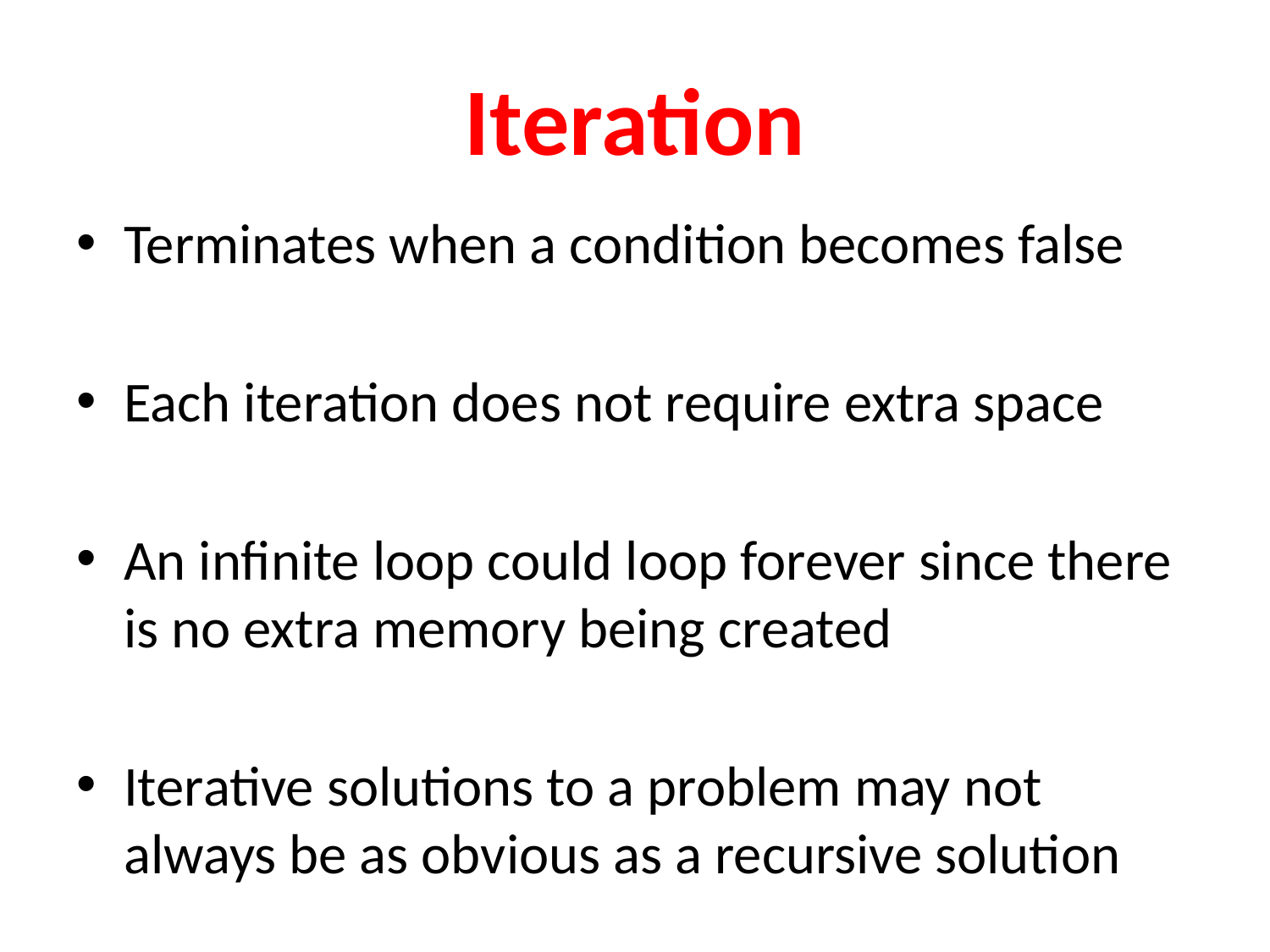

# Iteration
Terminates when a condition becomes false

Each iteration does not require extra space

An infinite loop could loop forever since there is no extra memory being created

Iterative solutions to a problem may not always be as obvious as a recursive solution